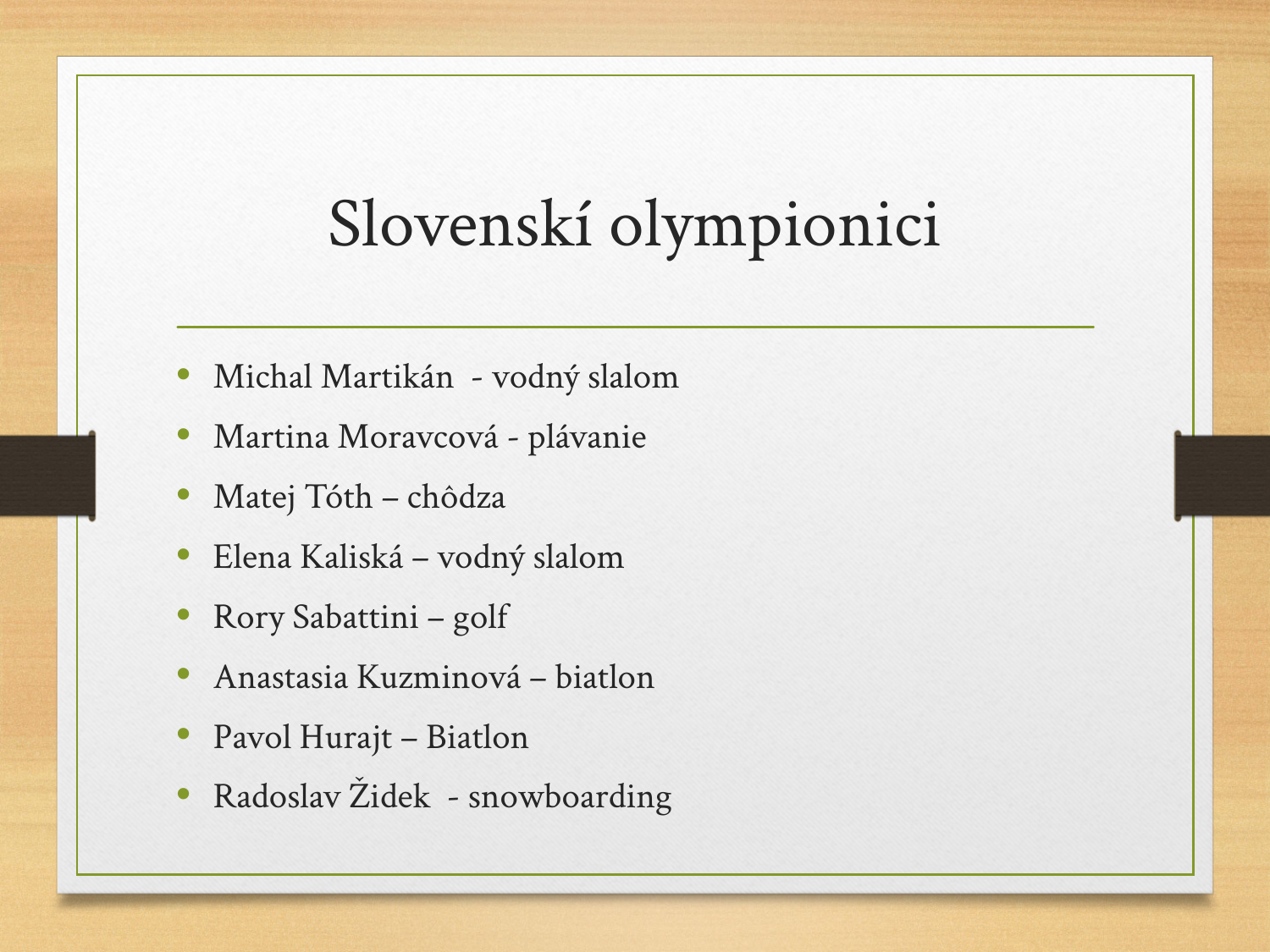

# Slovenskí olympionici
Michal Martikán  - vodný slalom
Martina Moravcová - plávanie
Matej Tóth – chôdza
Elena Kaliská – vodný slalom
Rory Sabattini – golf
Anastasia Kuzminová – biatlon
Pavol Hurajt – Biatlon
Radoslav Židek  - snowboarding